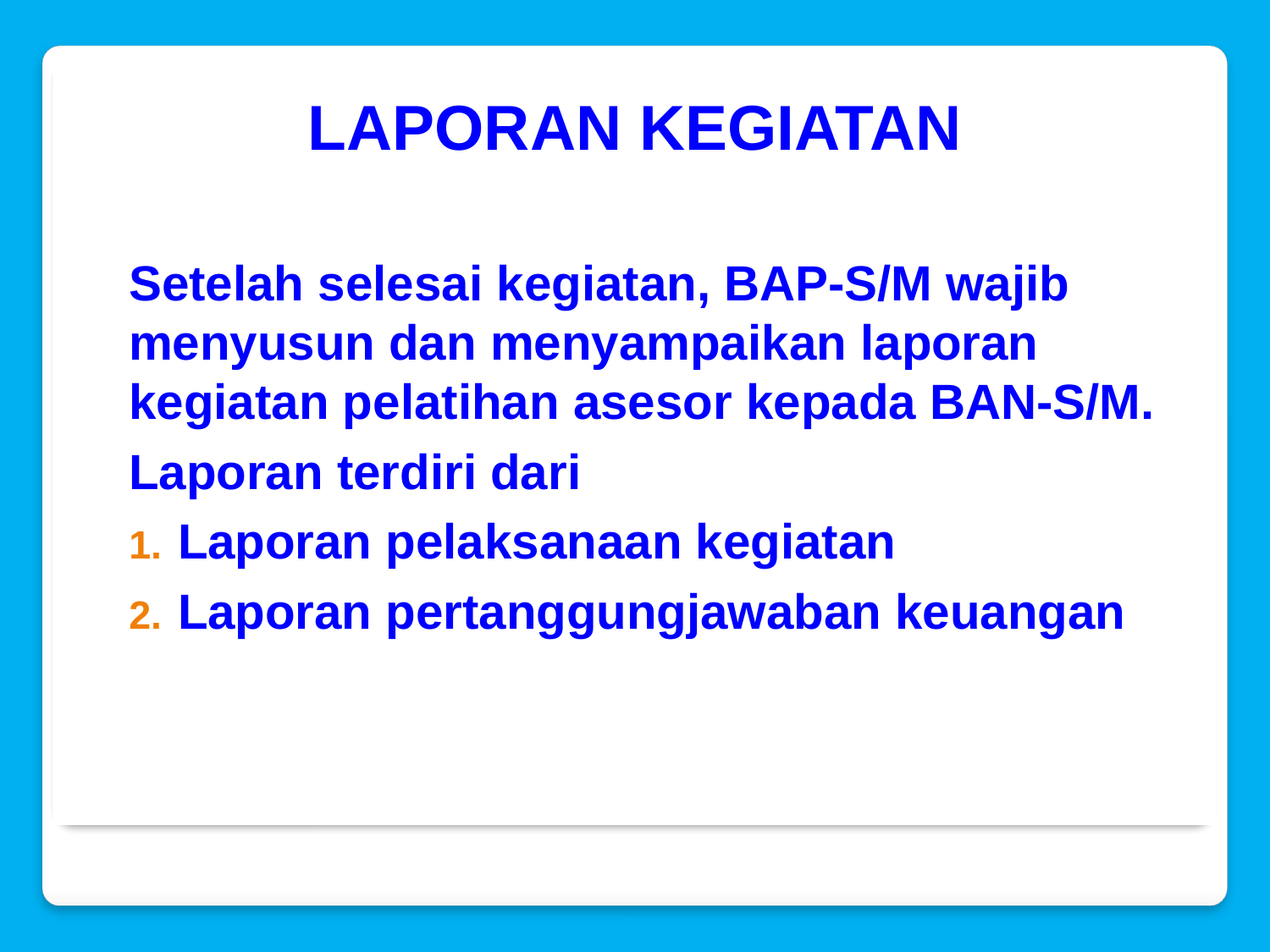

# LAPORAN KEGIATAN

Setelah selesai kegiatan, BAP-S/M wajib menyusun dan menyampaikan laporan kegiatan pelatihan asesor kepada BAN-S/M.
Laporan terdiri dari
Laporan pelaksanaan kegiatan
Laporan pertanggungjawaban keuangan